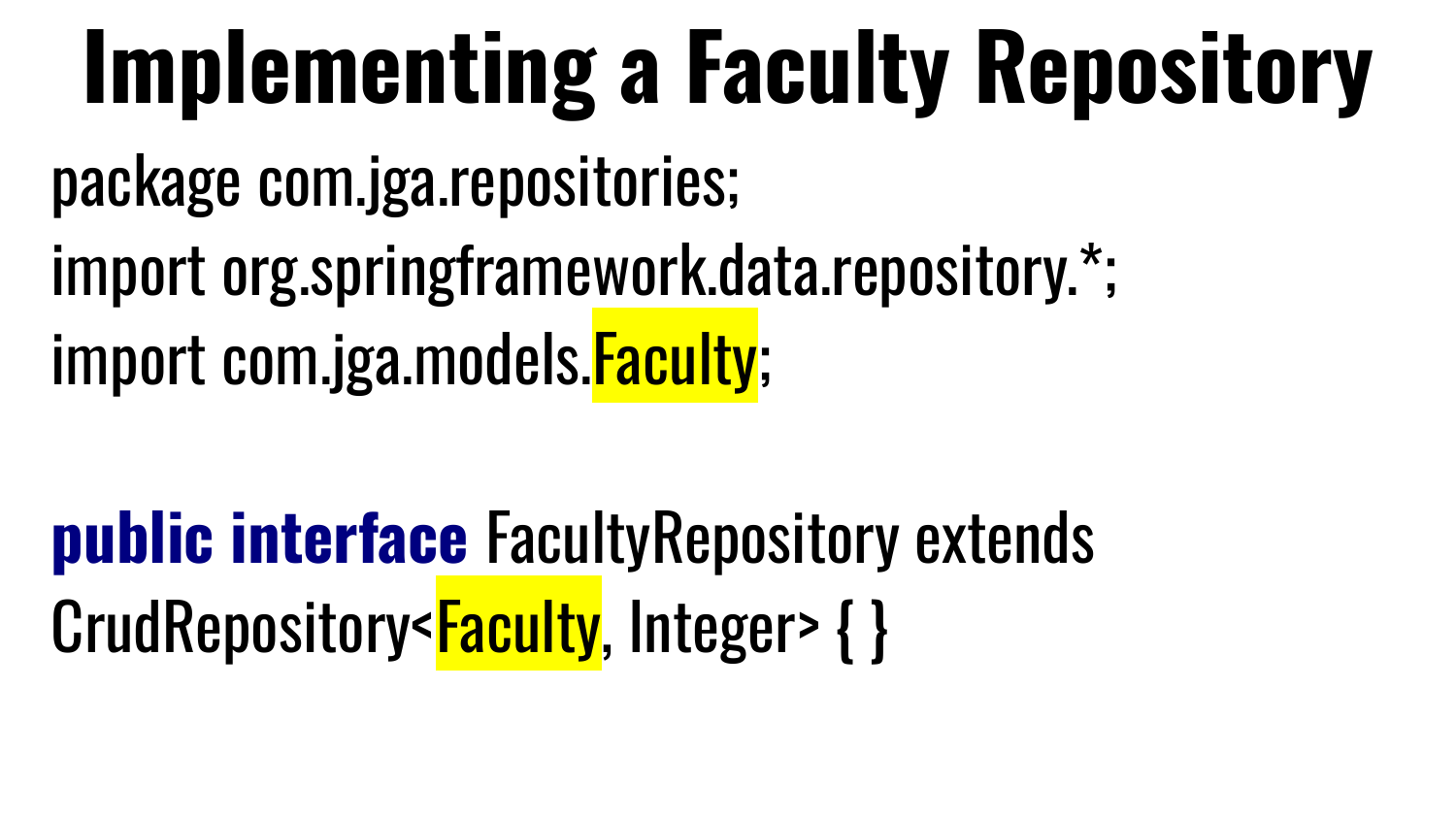

# Implementing a Faculty Repository
package com.jga.repositories;
import org.springframework.data.repository.*;
import com.jga.models.Faculty;

public interface FacultyRepository extends CrudRepository<Faculty, Integer> { }